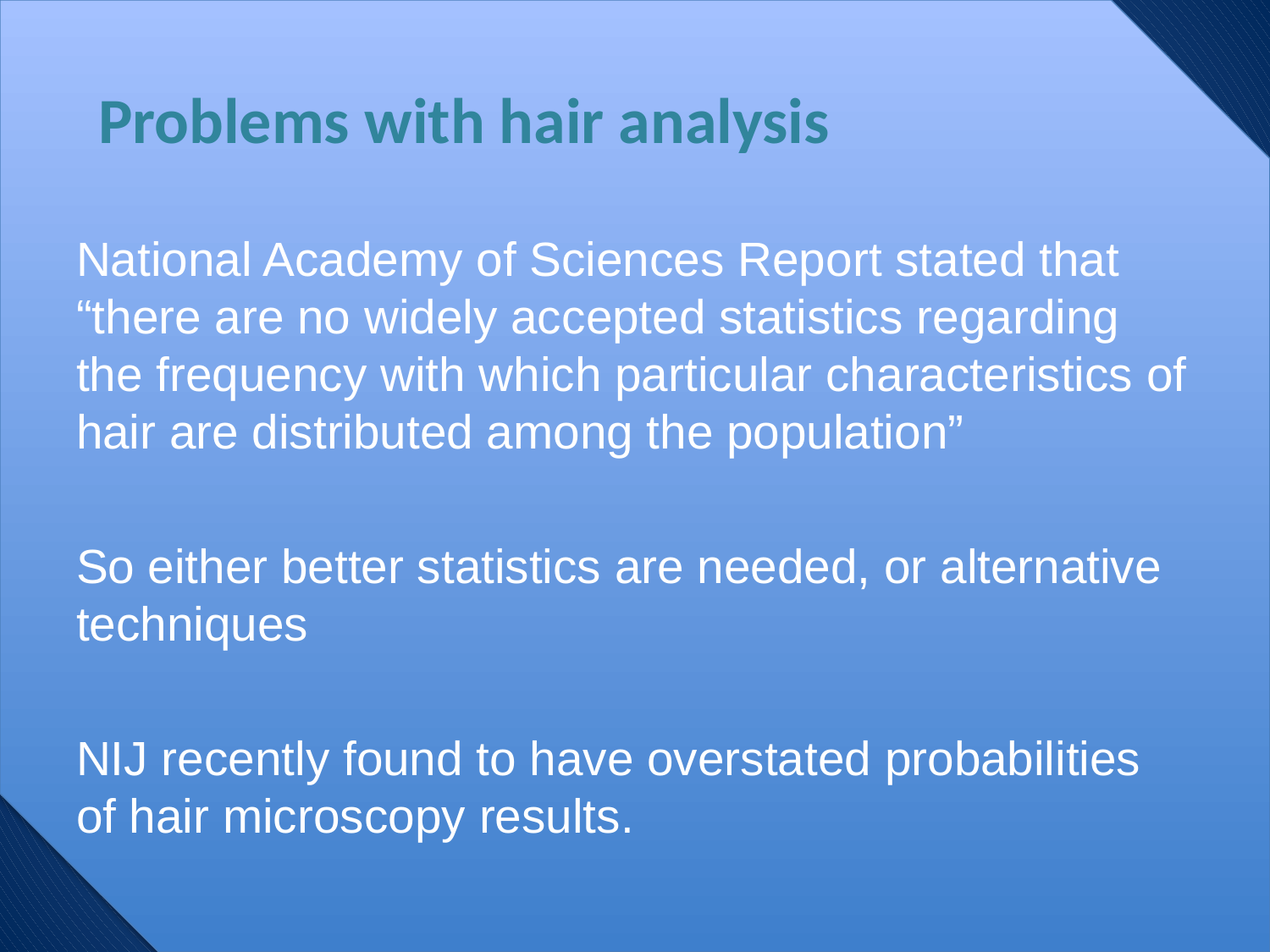

# Problems with hair analysis
National Academy of Sciences Report stated that “there are no widely accepted statistics regarding the frequency with which particular characteristics of hair are distributed among the population”

So either better statistics are needed, or alternative techniques

NIJ recently found to have overstated probabilities of hair microscopy results.